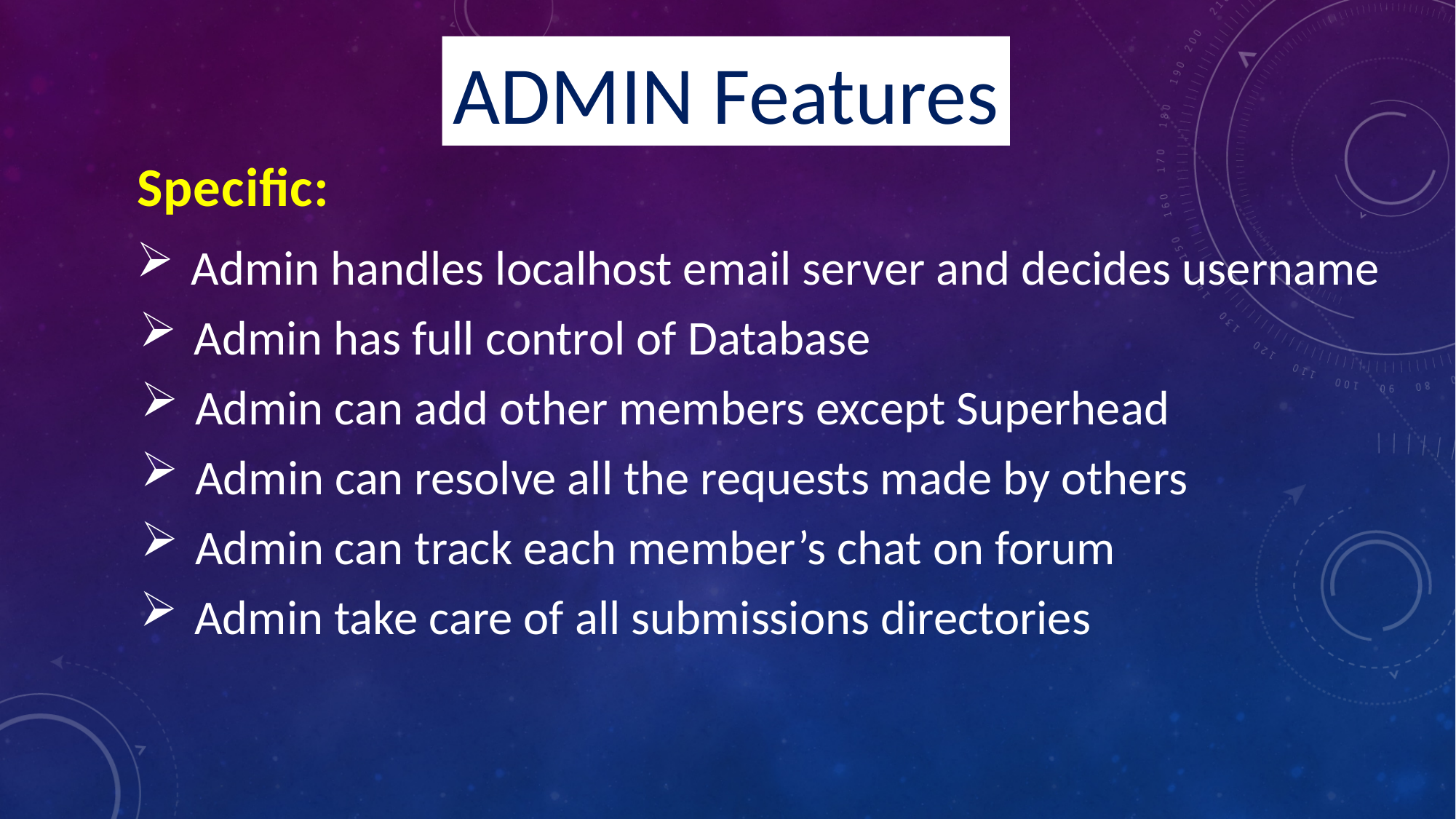

ADMIN Features
Specific:
Admin handles localhost email server and decides username
Admin has full control of Database
Admin can add other members except Superhead
Admin can resolve all the requests made by others
Admin can track each member’s chat on forum
Admin take care of all submissions directories